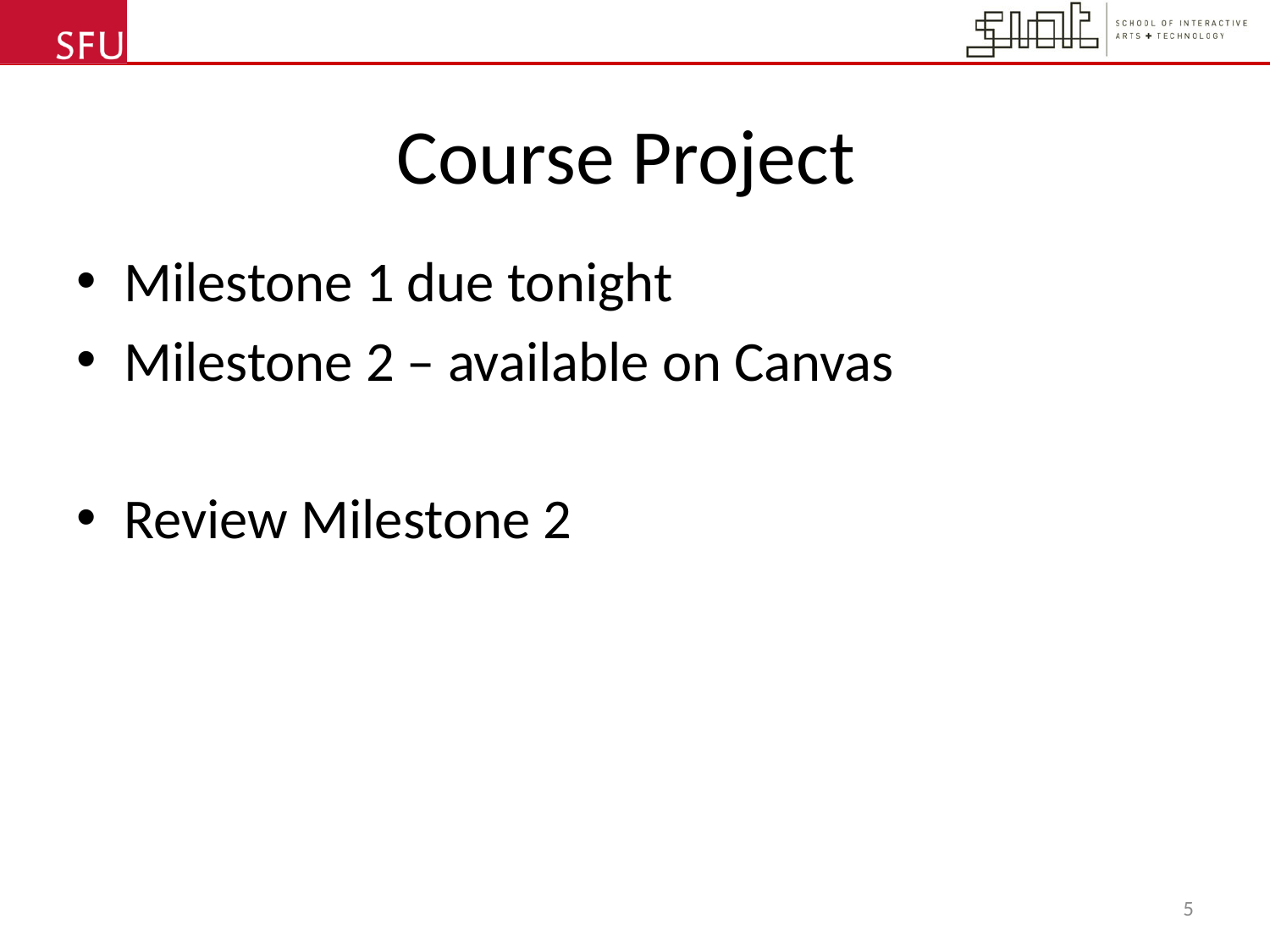

# Course Project
Milestone 1 due tonight
Milestone 2 – available on Canvas

Review Milestone 2
5